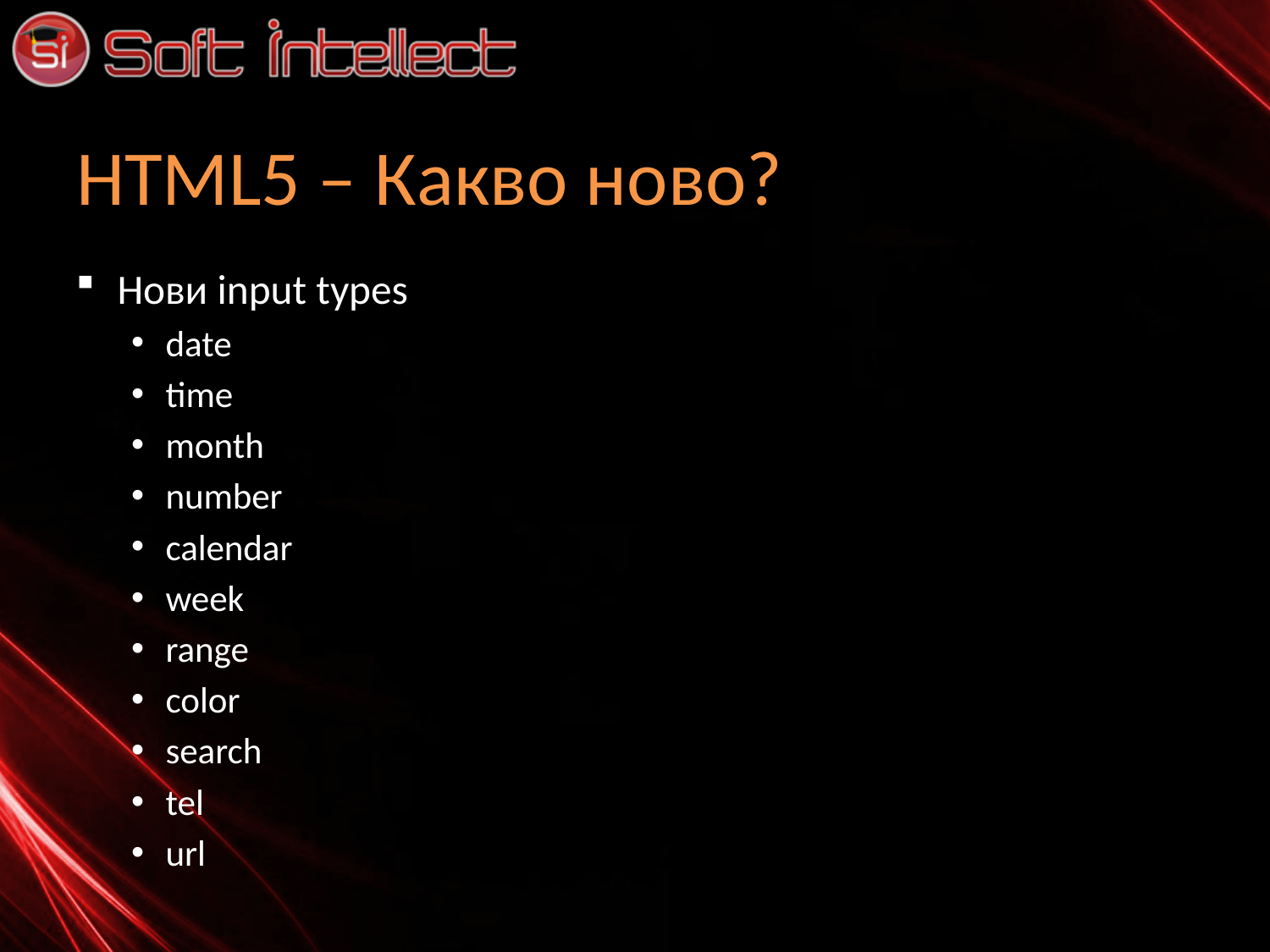

# HTML5 – Какво ново?
Нови input types
date
time
month
number
calendar
week
range
color
search
tel
url